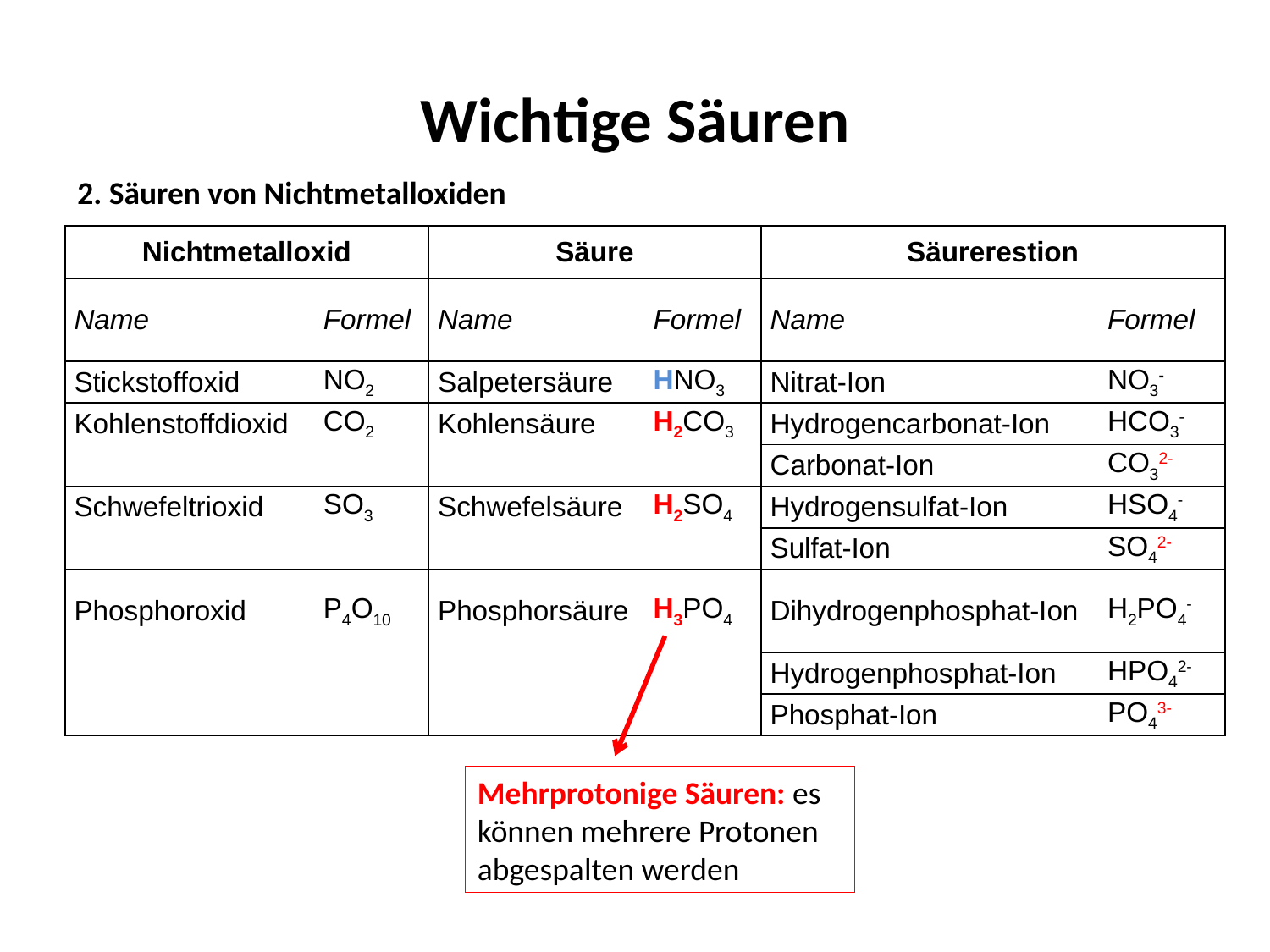

# Wichtige Säuren
2. Säuren von Nichtmetalloxiden
| Nichtmetalloxid |  | Säure |  | Säurerestion |  |
| --- | --- | --- | --- | --- | --- |
| Name | Formel | Name | Formel | Name | Formel |
| Stickstoffoxid | NO2 | Salpetersäure | HNO3 | Nitrat-Ion | NO3- |
| Kohlenstoffdioxid | CO2 | Kohlensäure | H2CO3 | Hydrogencarbonat-Ion | HCO3- |
|  |  |  |  | Carbonat-Ion | CO32- |
| Schwefeltrioxid | SO3 | Schwefelsäure | H2SO4 | Hydrogensulfat-Ion | HSO4- |
|  |  |  |  | Sulfat-Ion | SO42- |
| Phosphoroxid | P4O10 | Phosphorsäure | H3PO4 | Dihydrogenphosphat-Ion | H2PO4- |
|  |  |  |  | Hydrogenphosphat-Ion | HPO42- |
|  |  |  |  | Phosphat-Ion | PO43- |
Mehrprotonige Säuren: es können mehrere Protonen abgespalten werden